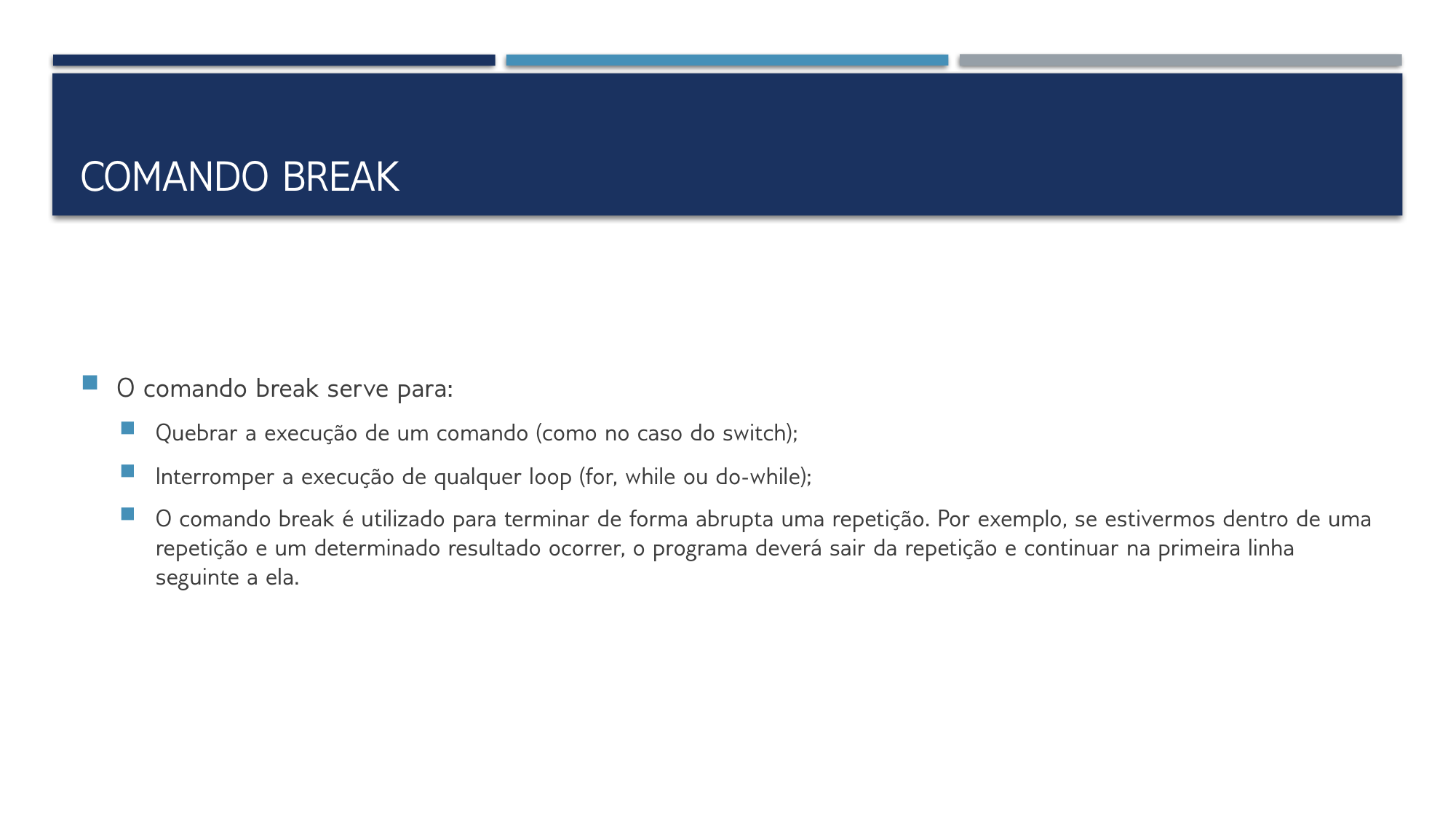

# COMANDO BREAK
O comando break serve para:
Quebrar a execução de um comando (como no caso do switch);
Interromper a execução de qualquer loop (for, while ou do-while);
O comando break é utilizado para terminar de forma abrupta uma repetição. Por exemplo, se estivermos dentro de uma repetição e um determinado resultado ocorrer, o programa deverá sair da repetição e continuar na primeira linha seguinte a ela.